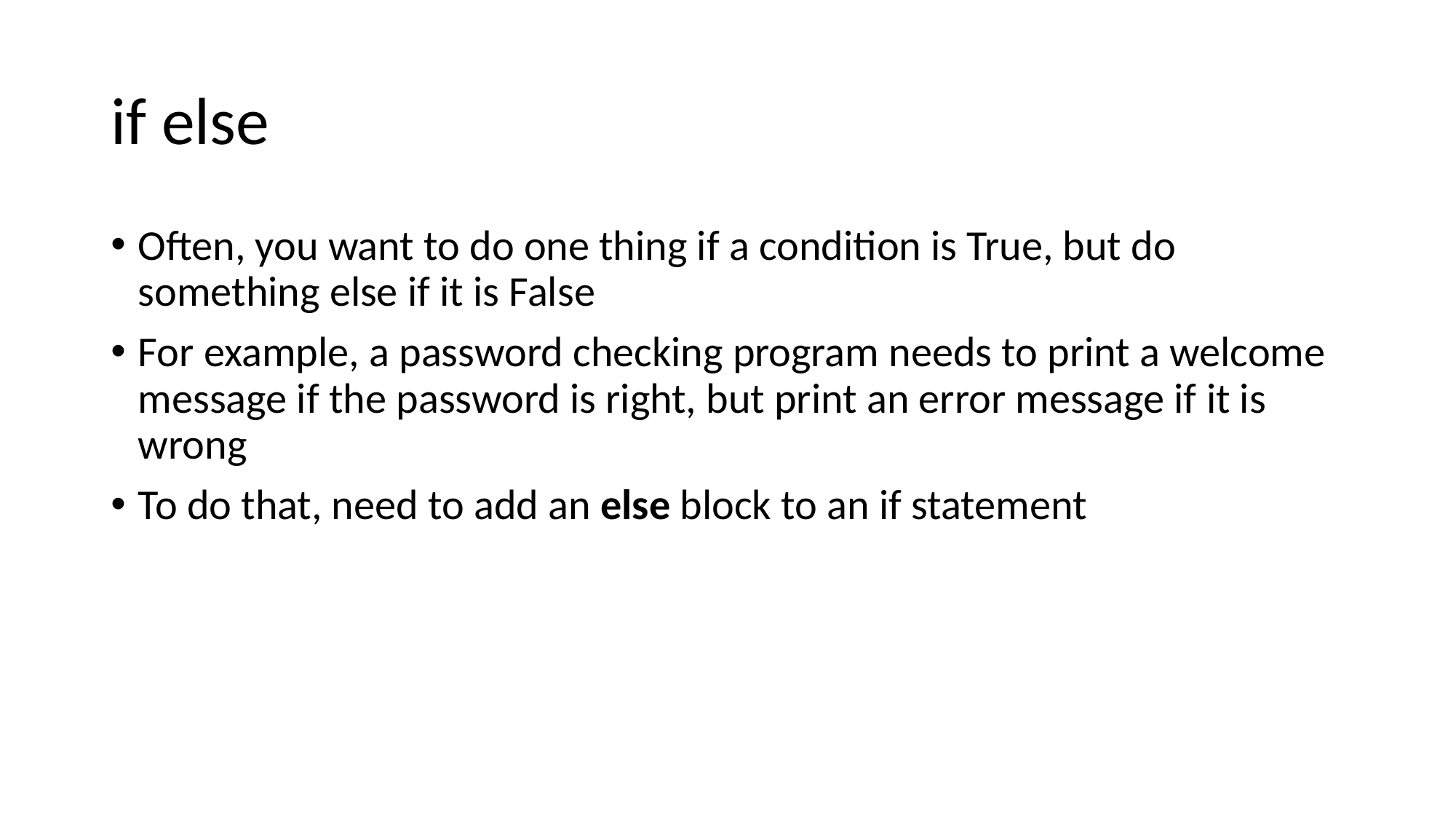

# if else
Often, you want to do one thing if a condition is True, but do something else if it is False
For example, a password checking program needs to print a welcome message if the password is right, but print an error message if it is wrong
To do that, need to add an else block to an if statement